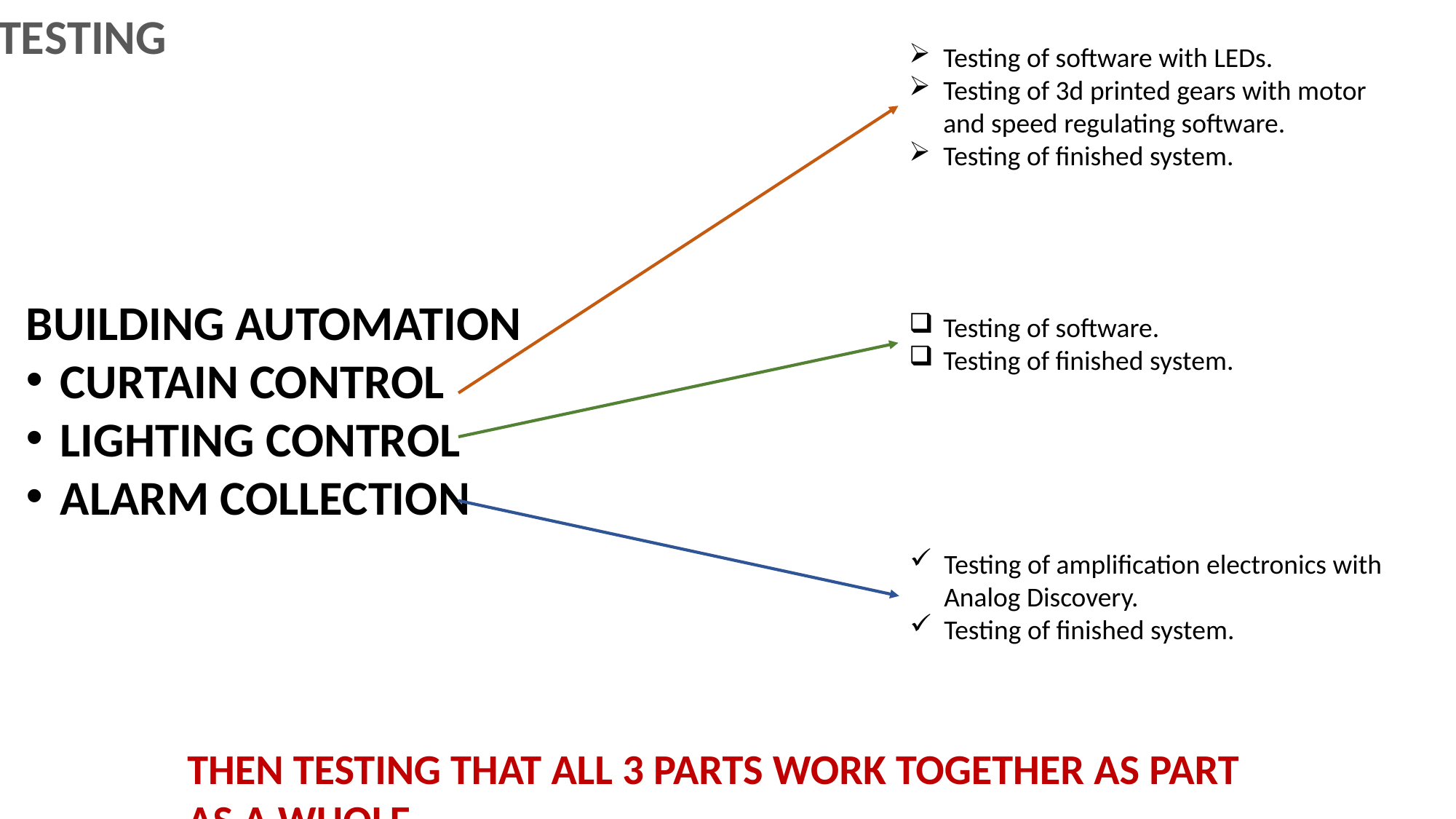

Testing
Testing of software with LEDs.
Testing of 3d printed gears with motor and speed regulating software.
Testing of finished system.
Building Automation
Curtain Control
Lighting Control
Alarm Collection
Testing of software.
Testing of finished system.
Testing of amplification electronics with Analog Discovery.
Testing of finished system.
Then testing that all 3 parts work together as part as a whole.